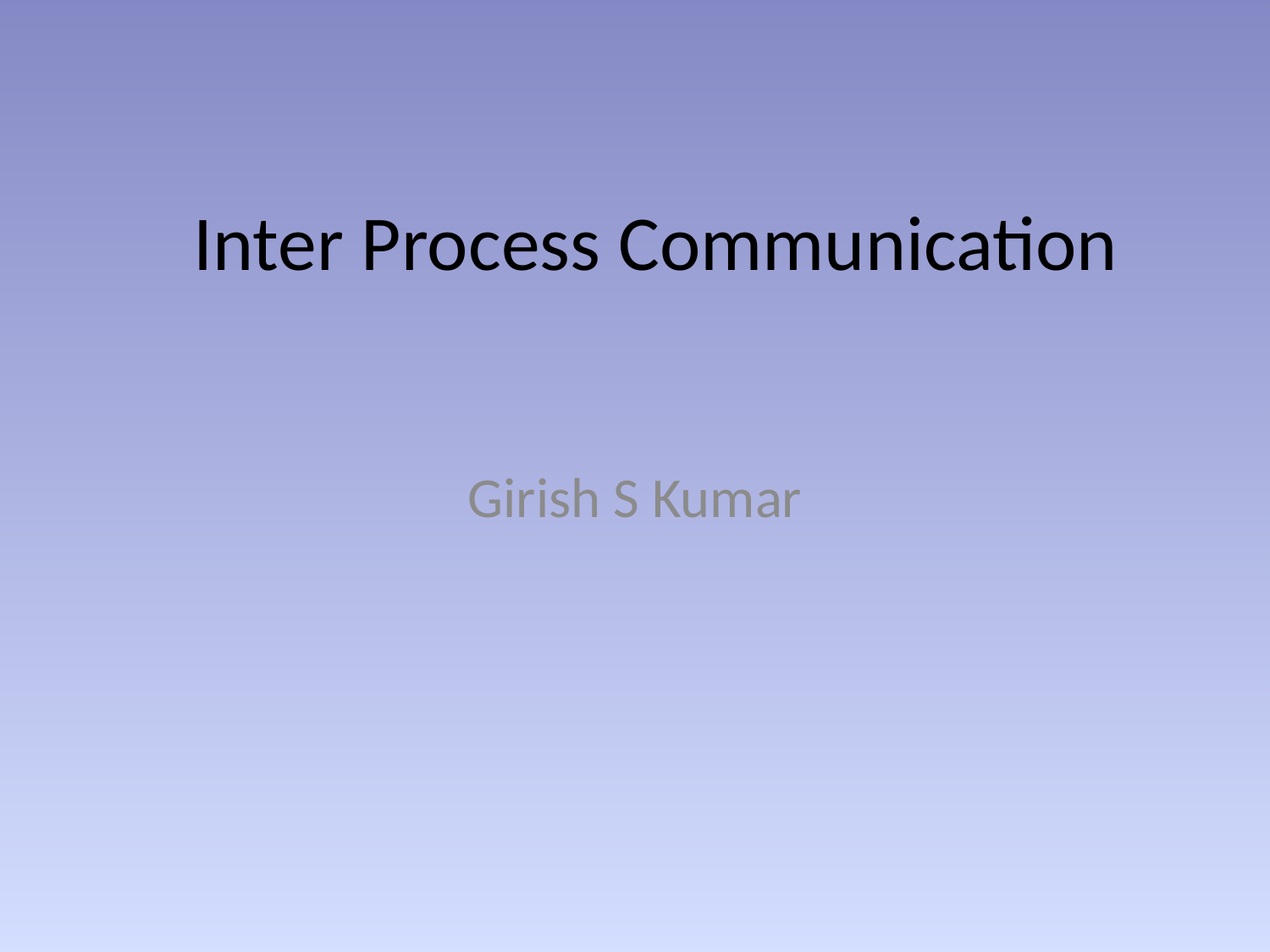

# Inter Process Communication
Girish S Kumar